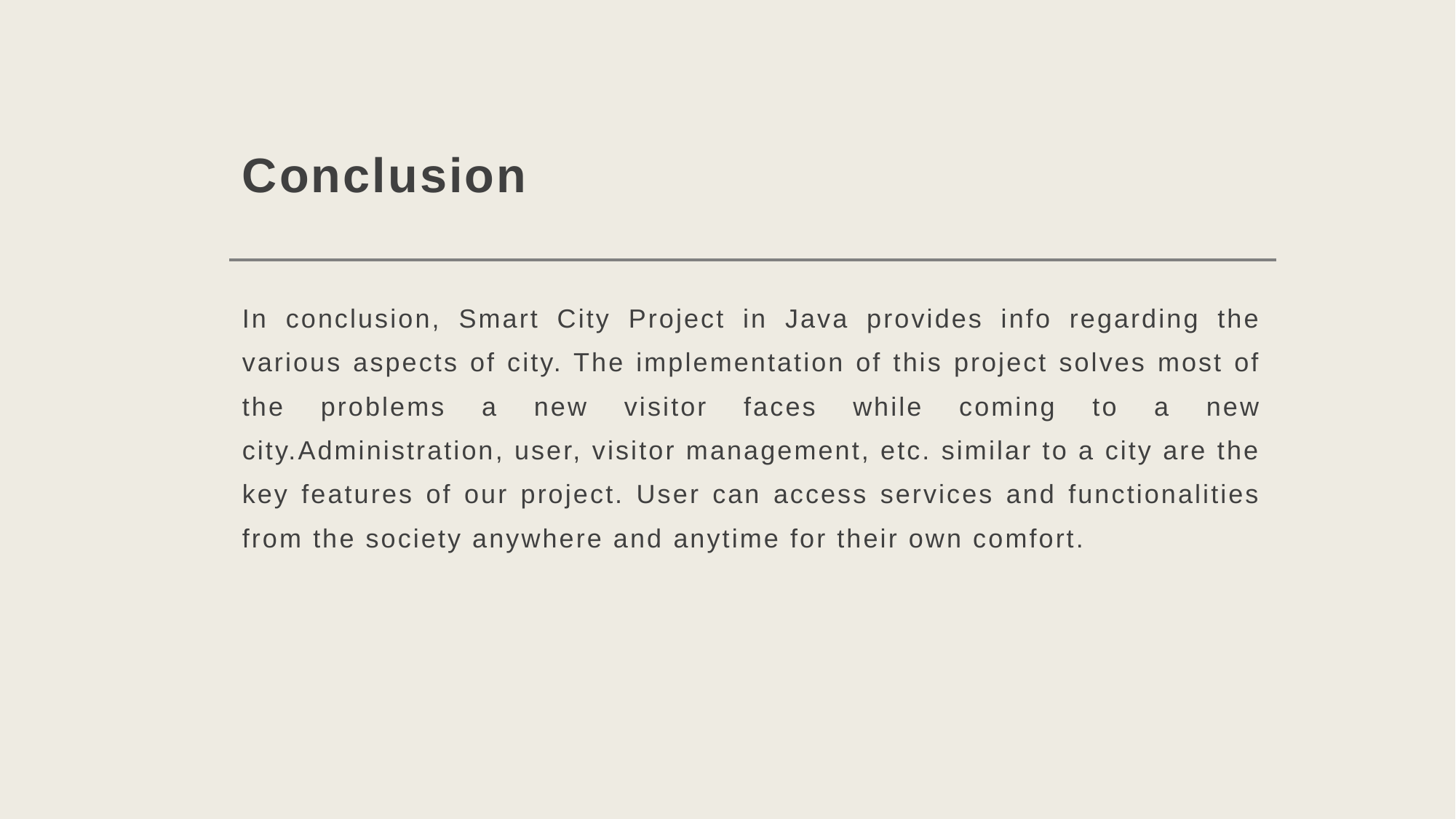

# Conclusion
In conclusion, Smart City Project in Java provides info regarding the various aspects of city. The implementation of this project solves most of the problems a new visitor faces while coming to a new city.Administration, user, visitor management, etc. similar to a city are the key features of our project. User can access services and functionalities from the society anywhere and anytime for their own comfort.